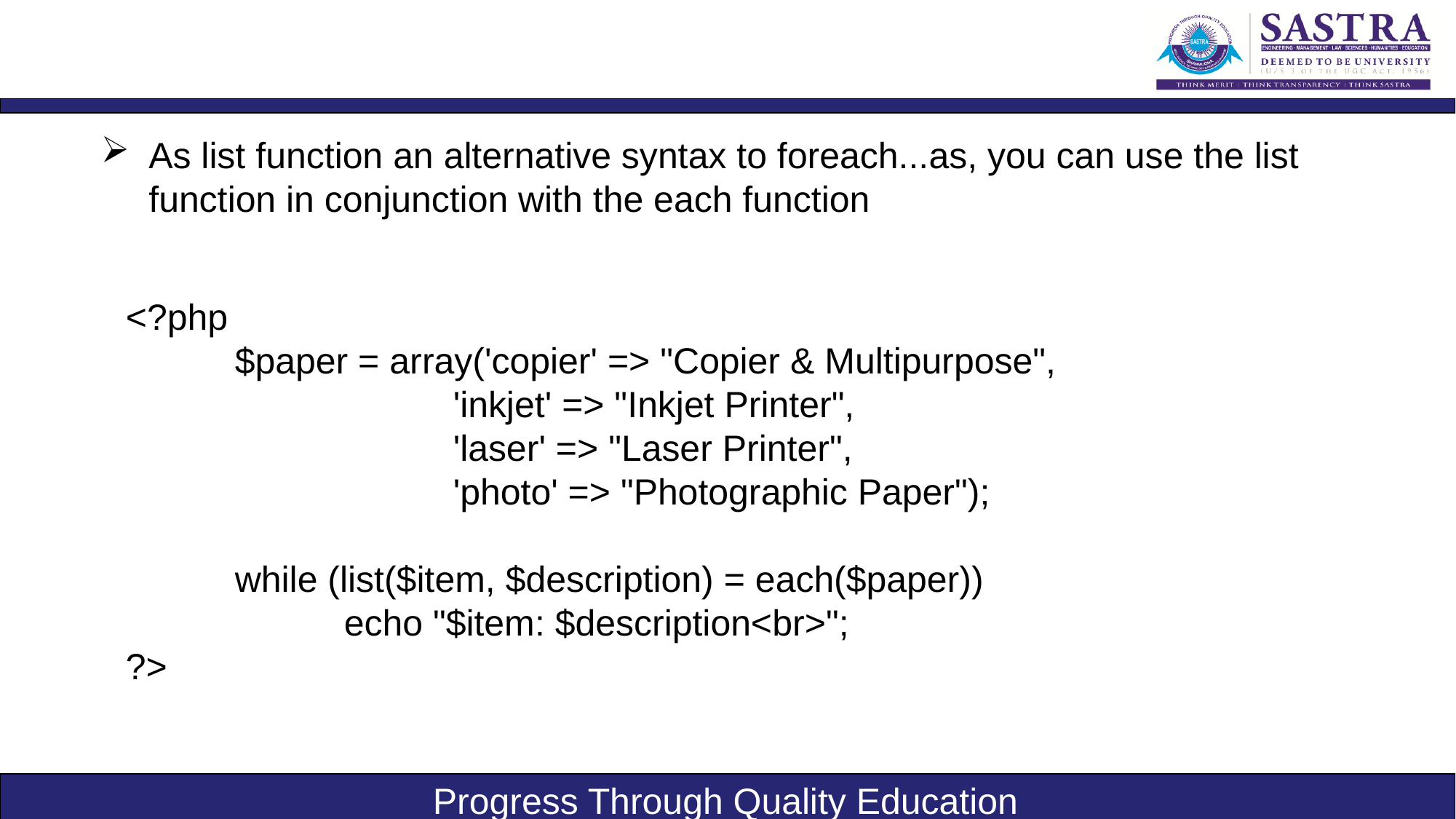

#
As list function an alternative syntax to foreach...as, you can use the list function in conjunction with the each function

<?php
	$paper = array('copier' => "Copier & Multipurpose",
			'inkjet' => "Inkjet Printer",
			'laser' => "Laser Printer",
			'photo' => "Photographic Paper");

	while (list($item, $description) = each($paper))
		echo "$item: $description<br>";
?>